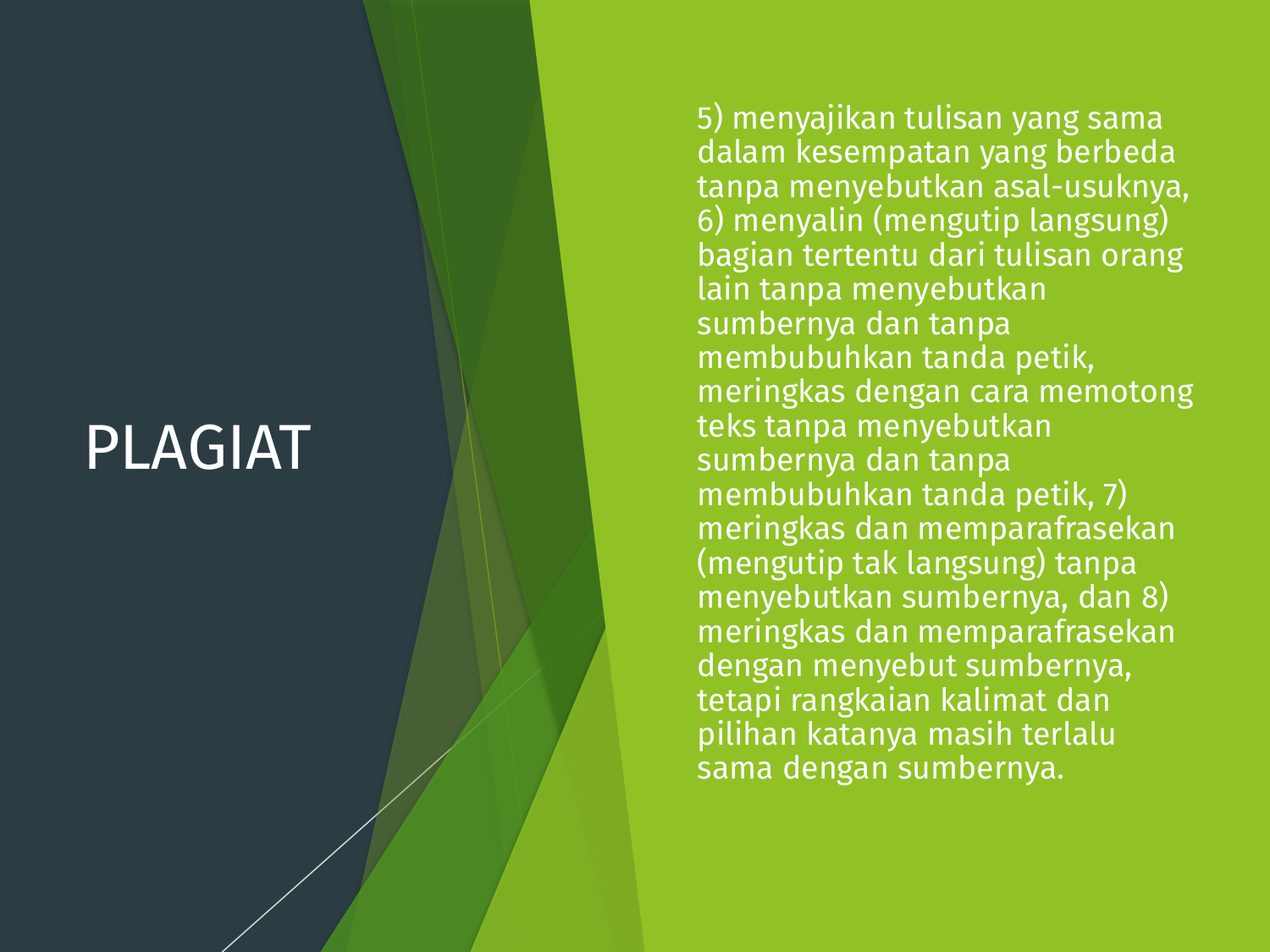

# PLAGIAT
5) menyajikan tulisan yang sama dalam kesempatan yang berbeda tanpa menyebutkan asal-usuknya, 6) menyalin (mengutip langsung) bagian tertentu dari tulisan orang lain tanpa menyebutkan sumbernya dan tanpa membubuhkan tanda petik, meringkas dengan cara memotong teks tanpa menyebutkan sumbernya dan tanpa membubuhkan tanda petik, 7) meringkas dan memparafrasekan (mengutip tak langsung) tanpa menyebutkan sumbernya, dan 8) meringkas dan memparafrasekan dengan menyebut sumbernya, tetapi rangkaian kalimat dan pilihan katanya masih terlalu sama dengan sumbernya.